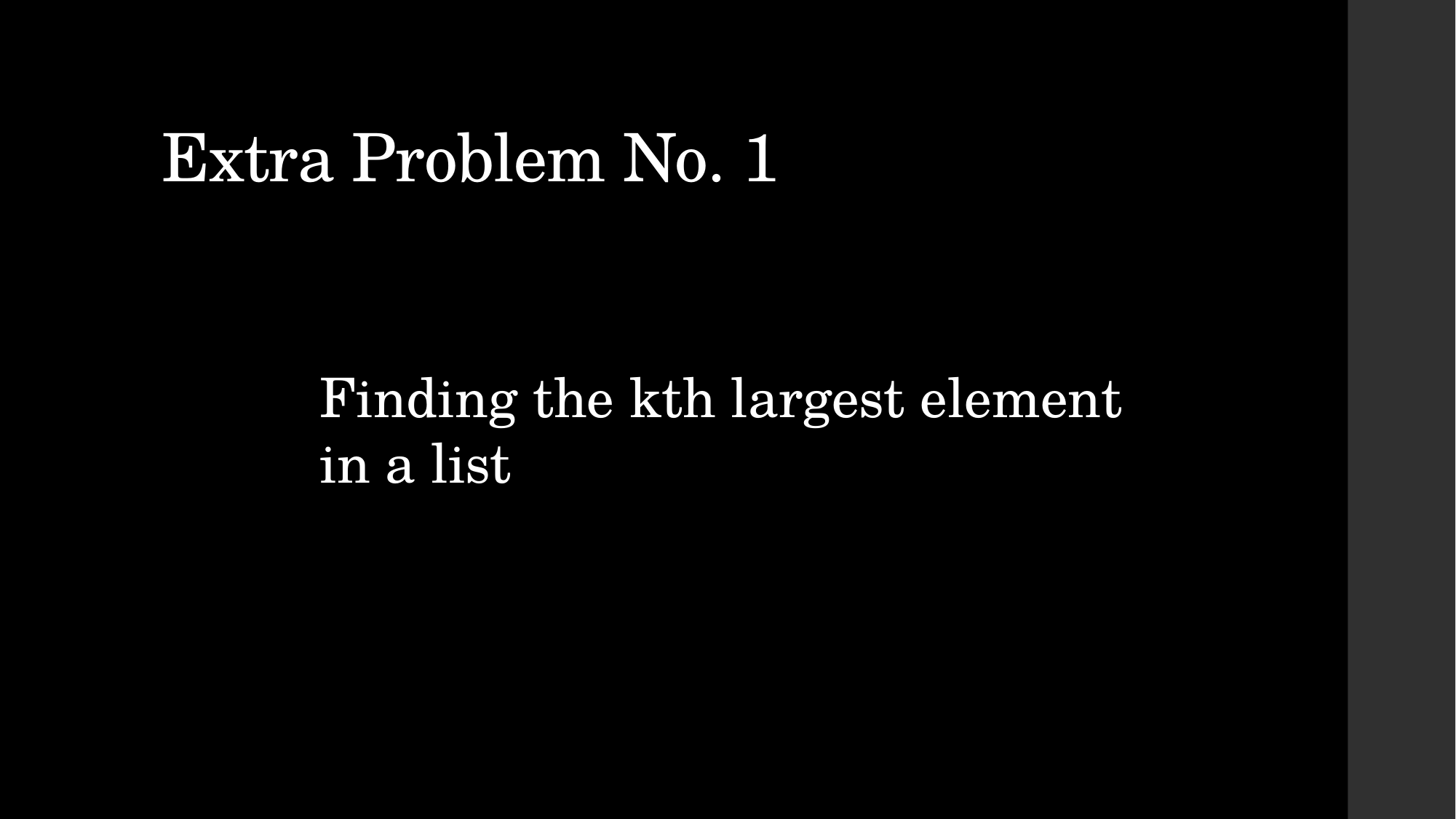

# Extra Problem No. 1
Finding the kth largest element in a list